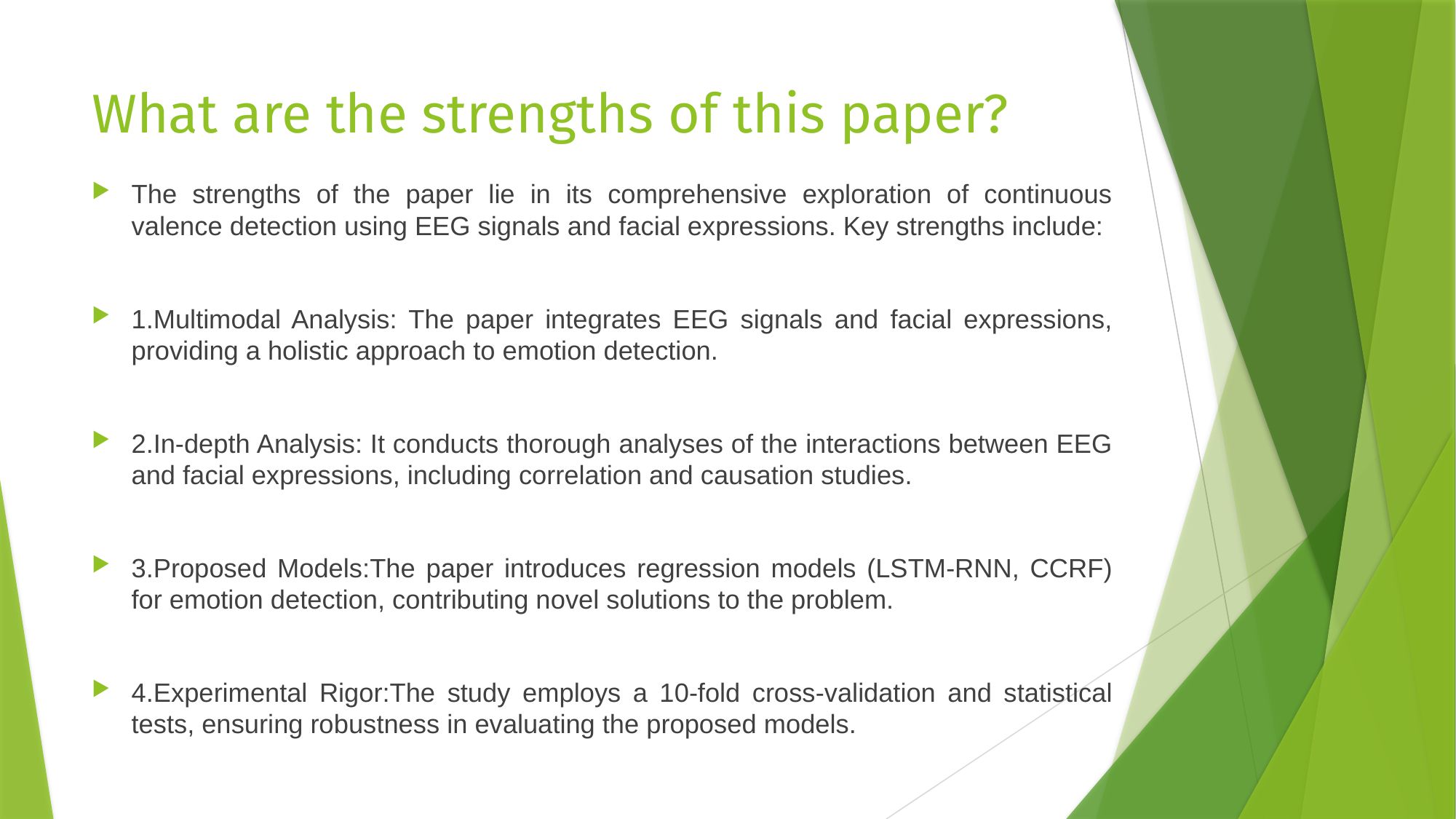

# What are the strengths of this paper?
The strengths of the paper lie in its comprehensive exploration of continuous valence detection using EEG signals and facial expressions. Key strengths include:

1.Multimodal Analysis: The paper integrates EEG signals and facial expressions, providing a holistic approach to emotion detection.

2.In-depth Analysis: It conducts thorough analyses of the interactions between EEG and facial expressions, including correlation and causation studies.

3.Proposed Models:The paper introduces regression models (LSTM-RNN, CCRF) for emotion detection, contributing novel solutions to the problem.

4.Experimental Rigor:The study employs a 10-fold cross-validation and statistical tests, ensuring robustness in evaluating the proposed models.